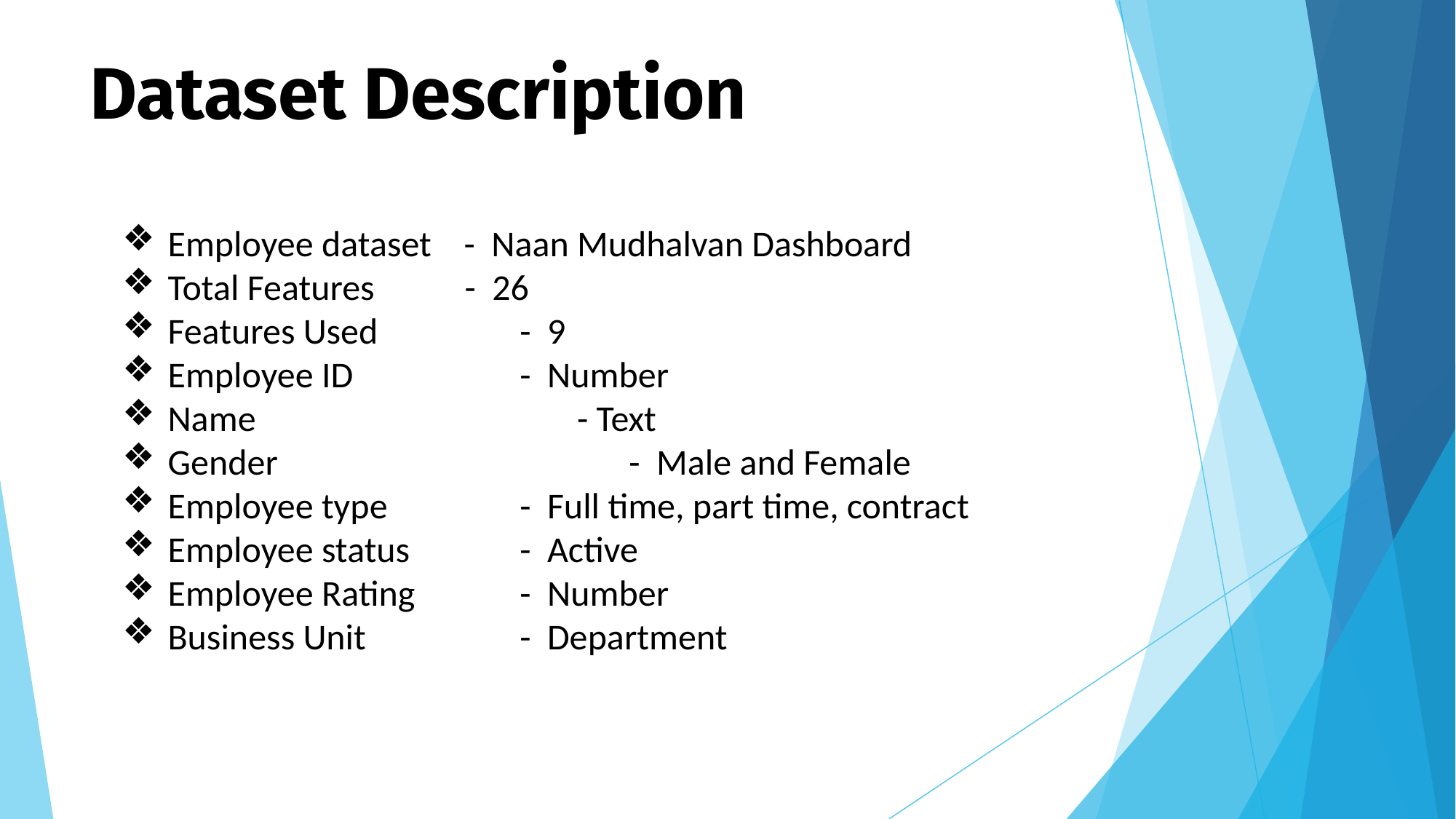

# Dataset Description
Employee dataset    -  Naan Mudhalvan Dashboard
Total Features           -  26
Features Used 	   -  9
Employee ID 		   -  Number
Name  			          - Text
Gender 			   -  Male and Female
Employee type 	   -  Full time, part time, contract
Employee status 	   -  Active
Employee Rating 	   -  Number
Business Unit 		   -  Department